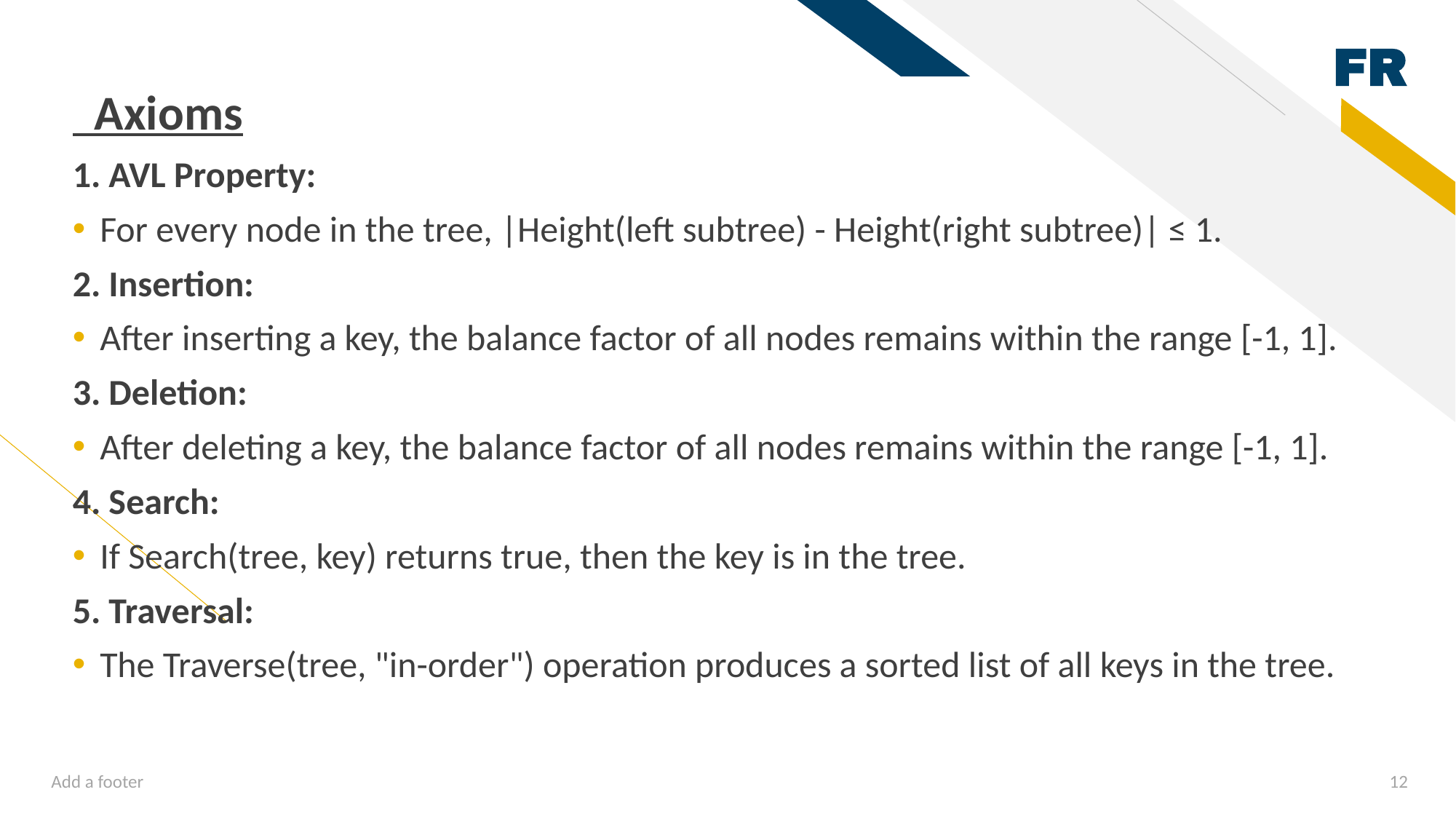

Axioms
1. AVL Property:
For every node in the tree, |Height(left subtree) - Height(right subtree)| ≤ 1.
2. Insertion:
After inserting a key, the balance factor of all nodes remains within the range [-1, 1].
3. Deletion:
After deleting a key, the balance factor of all nodes remains within the range [-1, 1].
4. Search:
If Search(tree, key) returns true, then the key is in the tree.
5. Traversal:
The Traverse(tree, "in-order") operation produces a sorted list of all keys in the tree.

Add a footer
12